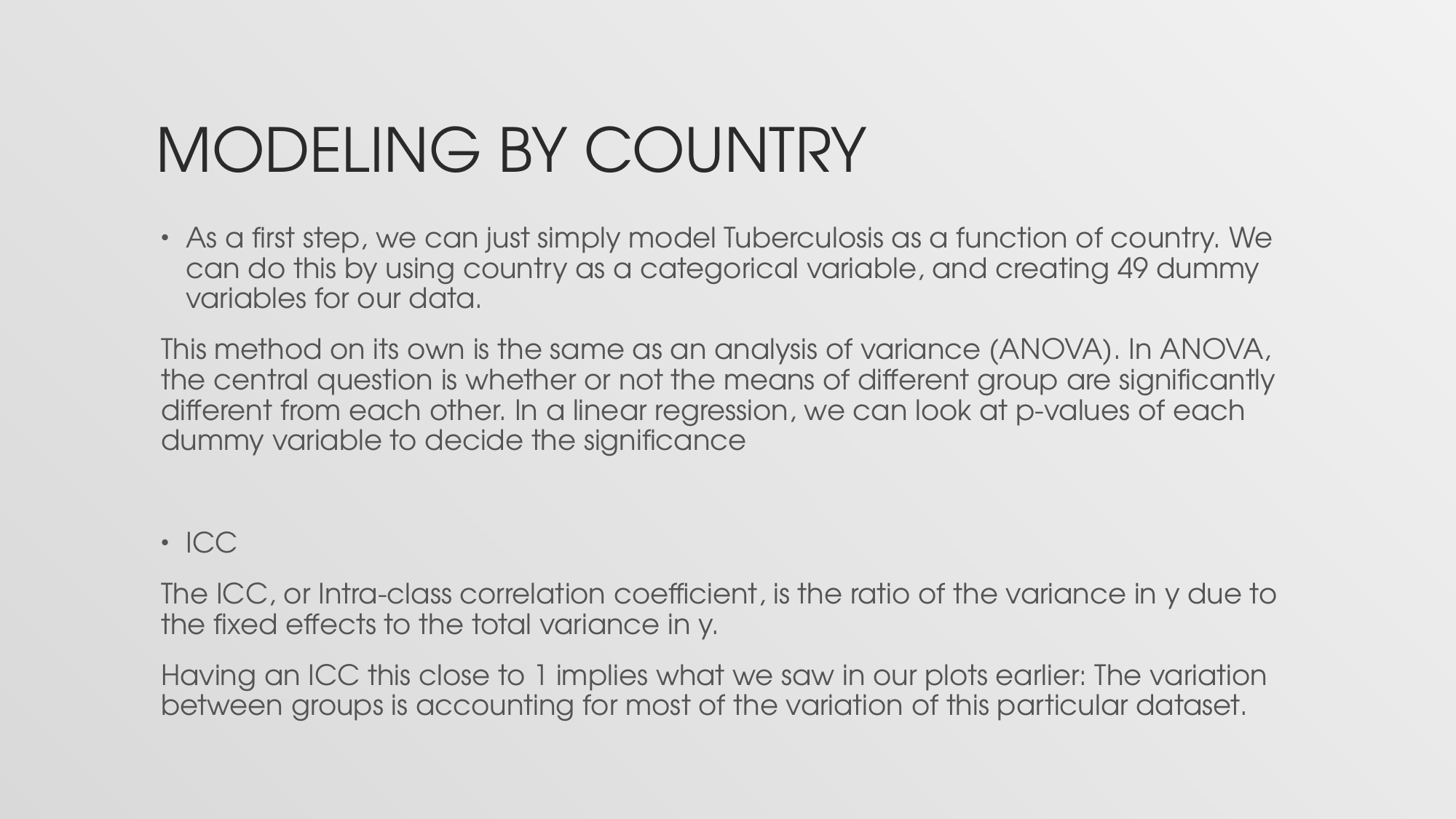

# Modeling by Country
As a first step, we can just simply model Tuberculosis as a function of country. We can do this by using country as a categorical variable, and creating 49 dummy variables for our data.
This method on its own is the same as an analysis of variance (ANOVA). In ANOVA, the central question is whether or not the means of different group are significantly different from each other. In a linear regression, we can look at p-values of each dummy variable to decide the significance

ICC
The ICC, or Intra-class correlation coefficient, is the ratio of the variance in y due to the fixed effects to the total variance in y.
Having an ICC this close to 1 implies what we saw in our plots earlier: The variation between groups is accounting for most of the variation of this particular dataset.